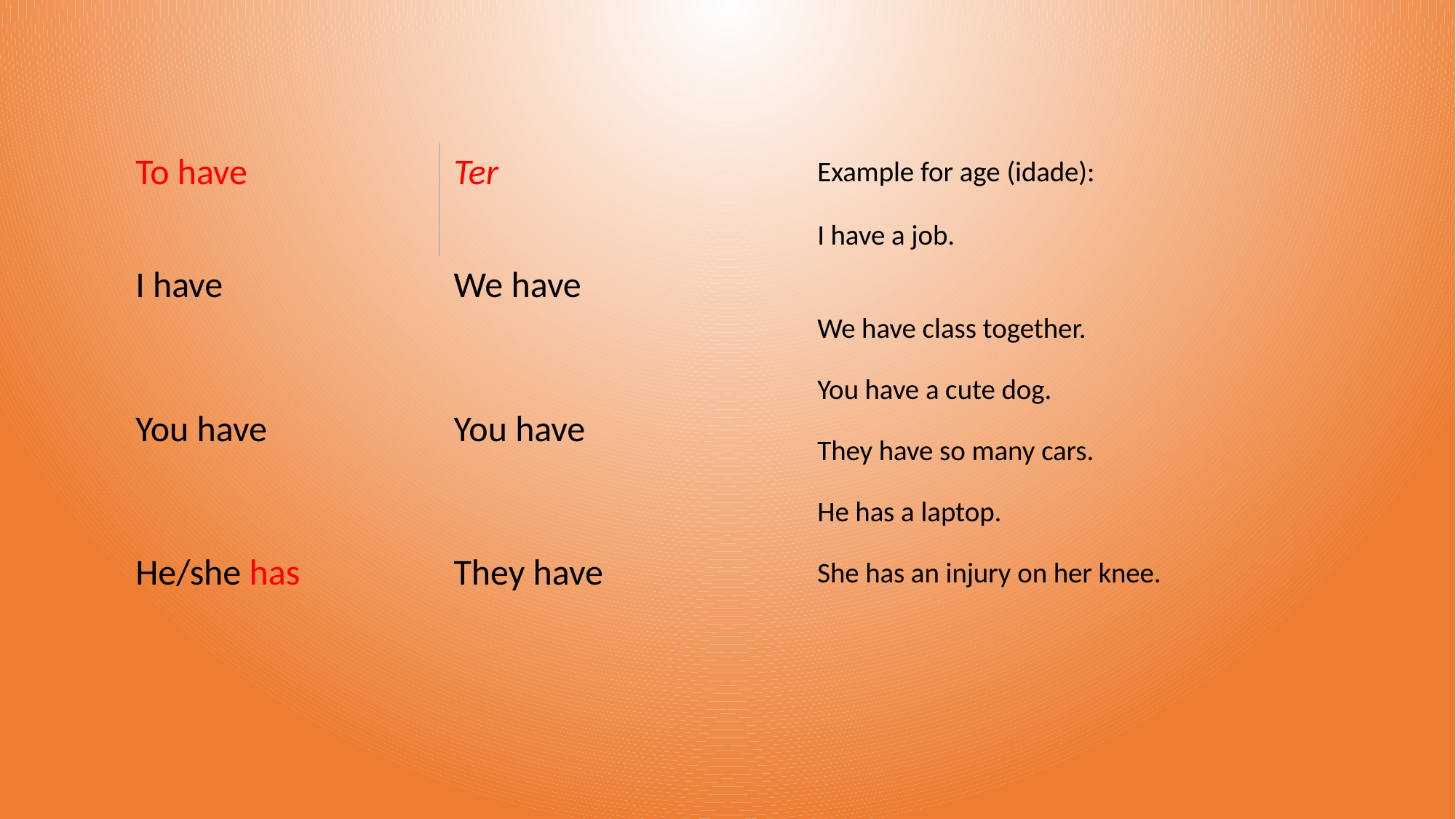

| To have | Ter |
| --- | --- |
| I have | We have |
| You have | You have |
| He/she has | They have |
Example for age (idade):
I have a job.

We have class together.

You have a cute dog.

They have so many cars.

He has a laptop.

She has an injury on her knee.